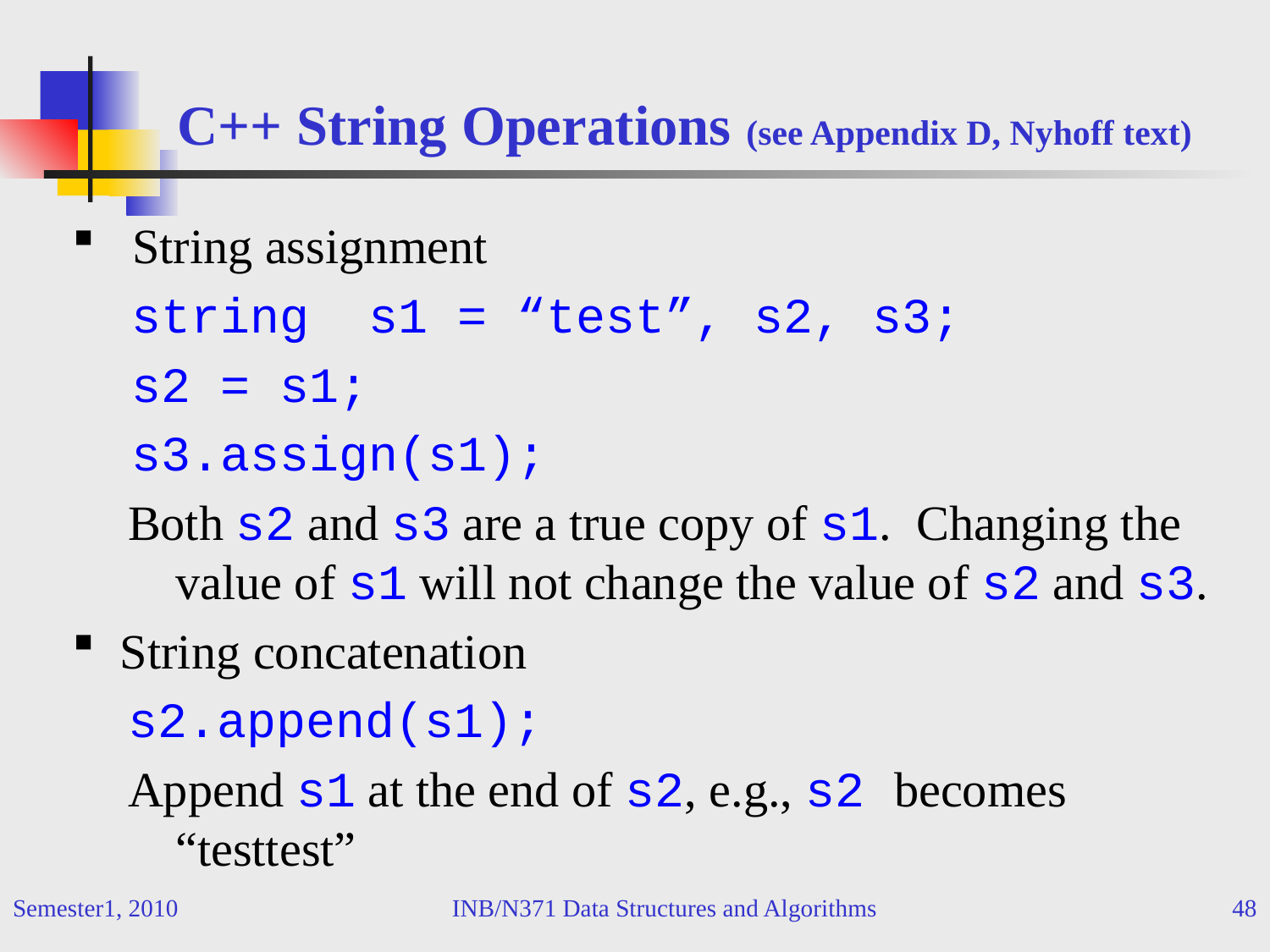

# C++ String Operations (see Appendix D, Nyhoff text)
 String assignment
  string  s1 = “test”, s2, s3;
  s2 = s1;
  s3.assign(s1);
Both s2 and s3 are a true copy of s1.  Changing the value of s1 will not change the value of s2 and s3.
String concatenation
s2.append(s1);
Append s1 at the end of s2, e.g., s2 becomes “testtest”
Semester1, 2010
INB/N371 Data Structures and Algorithms

48